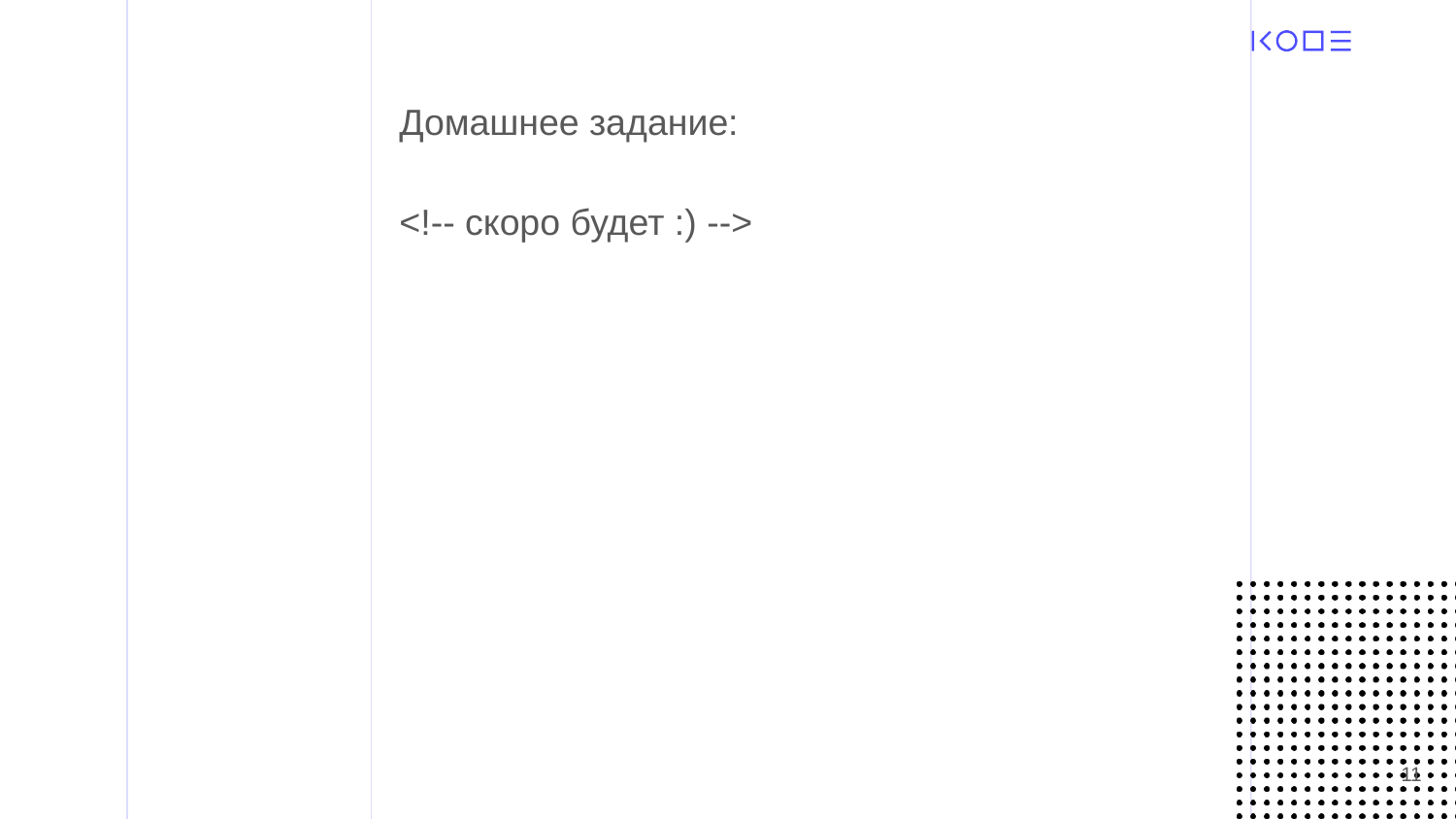

Домашнее задание:

<!-- скоро будет :) -->
11